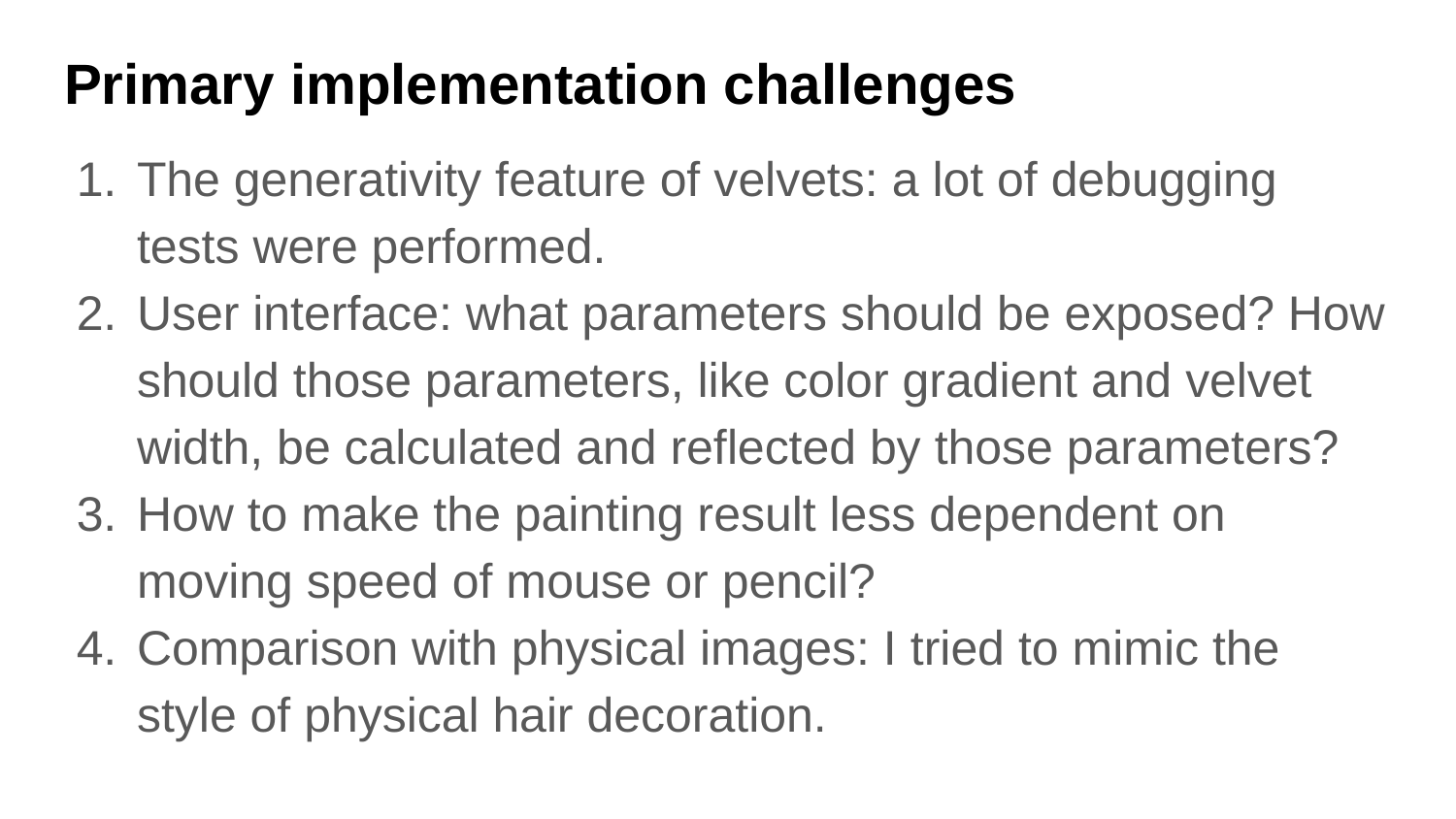

# Primary implementation challenges

The generativity feature of velvets: a lot of debugging tests were performed.
User interface: what parameters should be exposed? How should those parameters, like color gradient and velvet width, be calculated and reflected by those parameters?
How to make the painting result less dependent on moving speed of mouse or pencil?
Comparison with physical images: I tried to mimic the style of physical hair decoration.